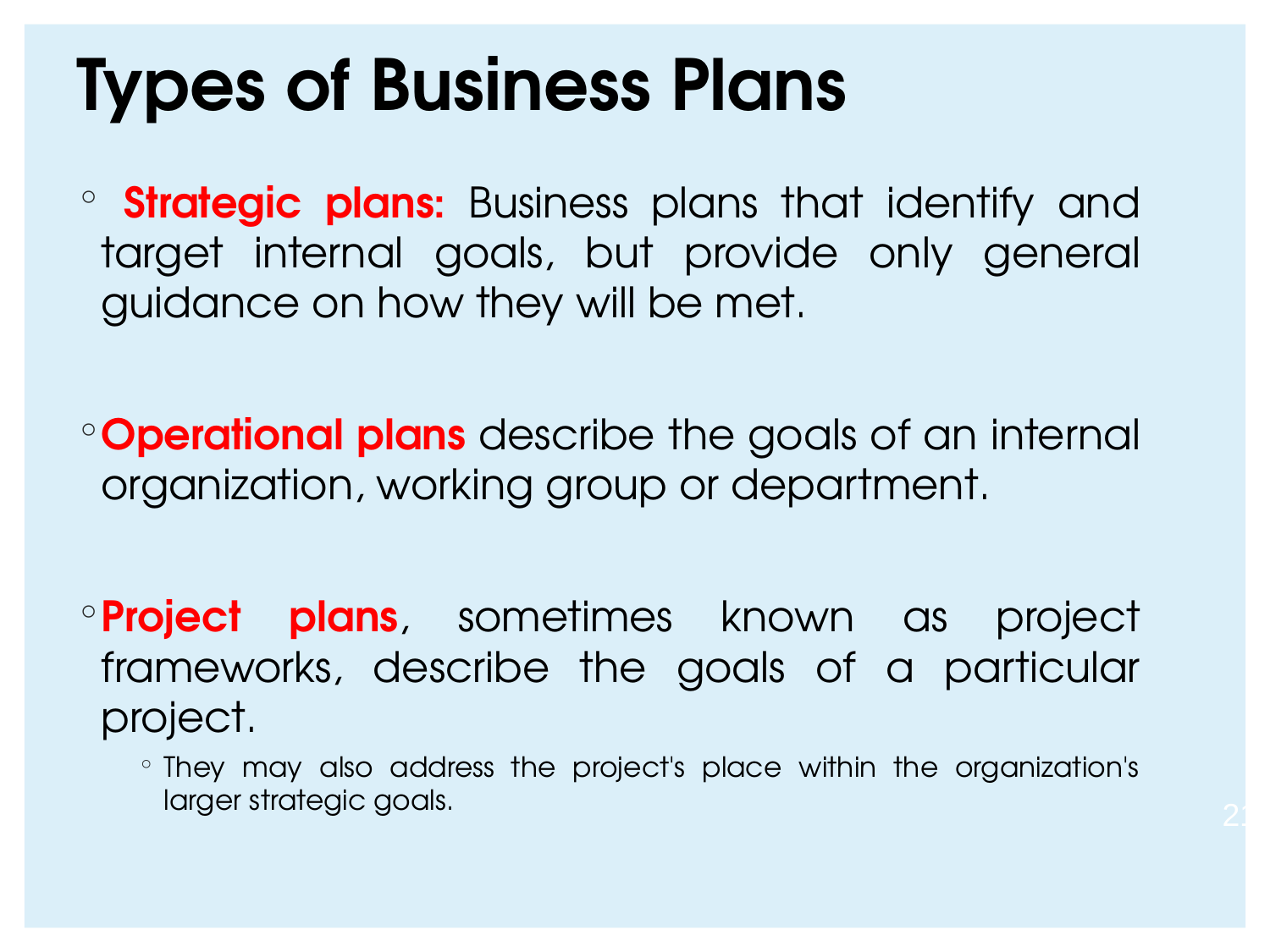

# Types of Business Plans
 Strategic plans: Business plans that identify and target internal goals, but provide only general guidance on how they will be met.

Operational plans describe the goals of an internal organization, working group or department.

Project plans, sometimes known as project frameworks, describe the goals of a particular project.
They may also address the project's place within the organization's larger strategic goals.

21